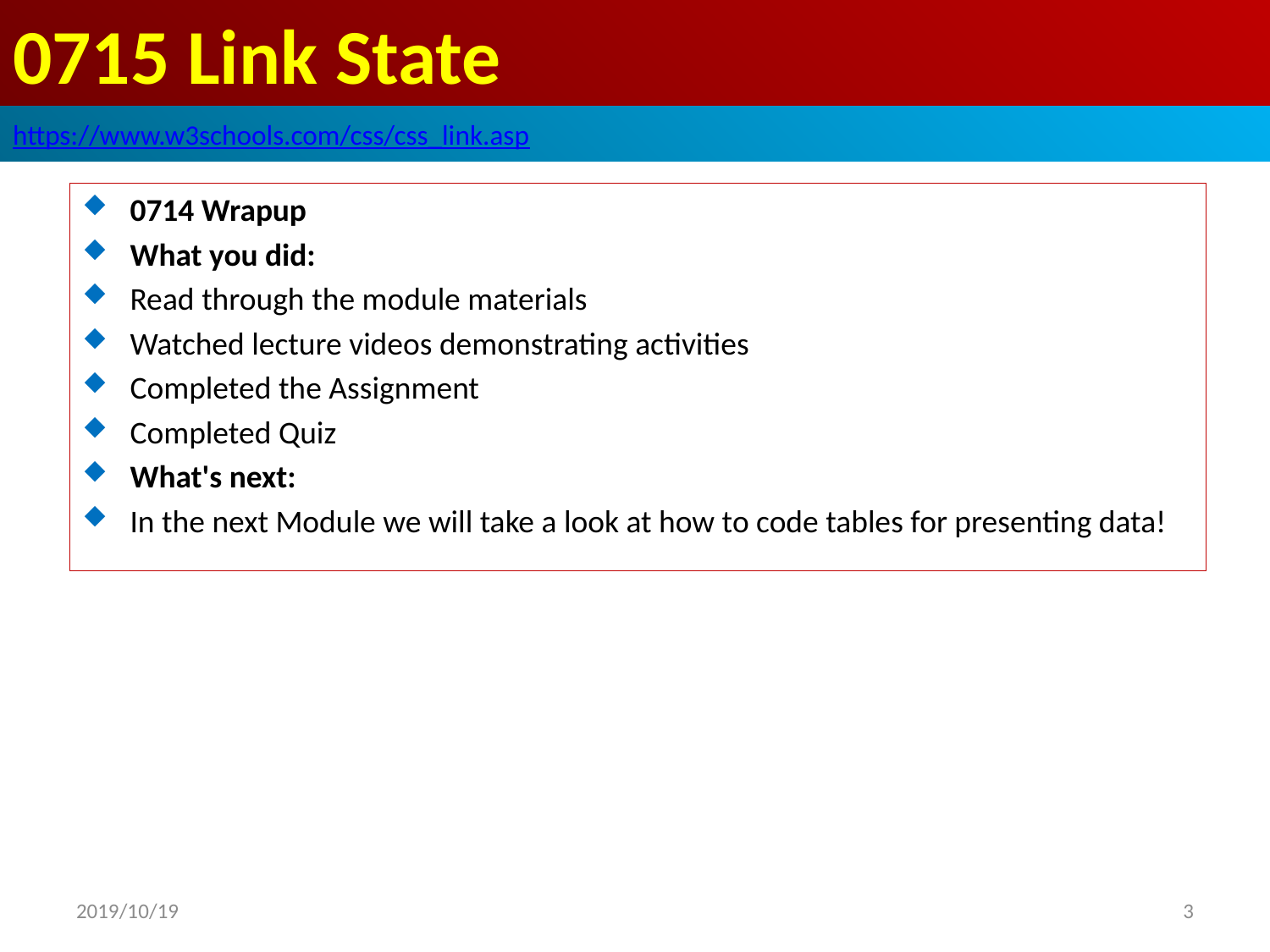

# 0715 Link State

https://www.w3schools.com/css/css_link.asp
0714 Wrapup
What you did:
Read through the module materials
Watched lecture videos demonstrating activities
Completed the Assignment
Completed Quiz
What's next:
In the next Module we will take a look at how to code tables for presenting data!
2019/10/19
3